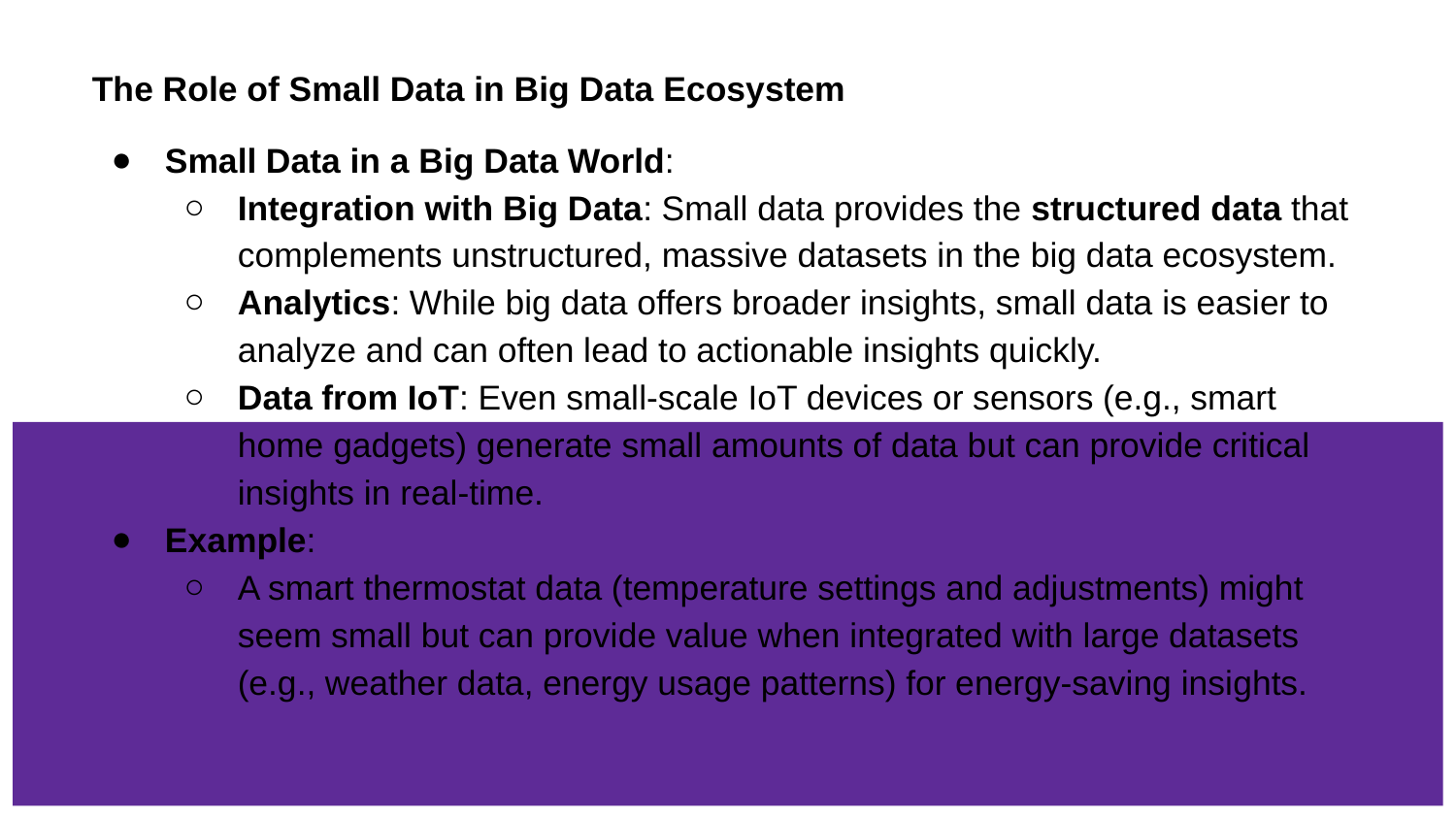

# The Role of Small Data in Big Data Ecosystem
Small Data in a Big Data World:
Integration with Big Data: Small data provides the structured data that complements unstructured, massive datasets in the big data ecosystem.
Analytics: While big data offers broader insights, small data is easier to analyze and can often lead to actionable insights quickly.
Data from IoT: Even small-scale IoT devices or sensors (e.g., smart home gadgets) generate small amounts of data but can provide critical insights in real-time.
Example:
A smart thermostat data (temperature settings and adjustments) might seem small but can provide value when integrated with large datasets (e.g., weather data, energy usage patterns) for energy-saving insights.